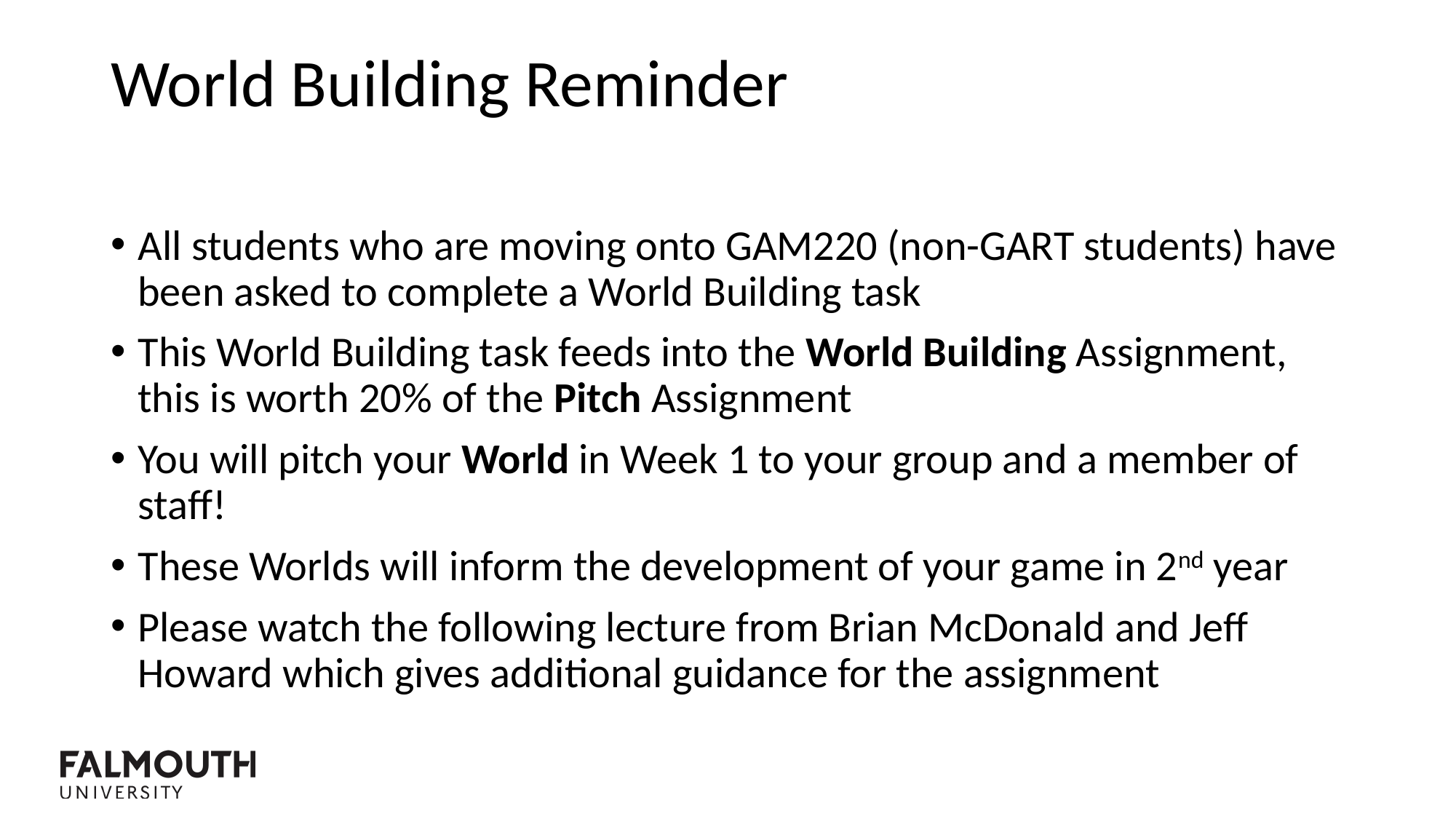

World Building Reminder
All students who are moving onto GAM220 (non-GART students) have been asked to complete a World Building task
This World Building task feeds into the World Building Assignment, this is worth 20% of the Pitch Assignment
You will pitch your World in Week 1 to your group and a member of staff!
These Worlds will inform the development of your game in 2nd year
Please watch the following lecture from Brian McDonald and Jeff Howard which gives additional guidance for the assignment